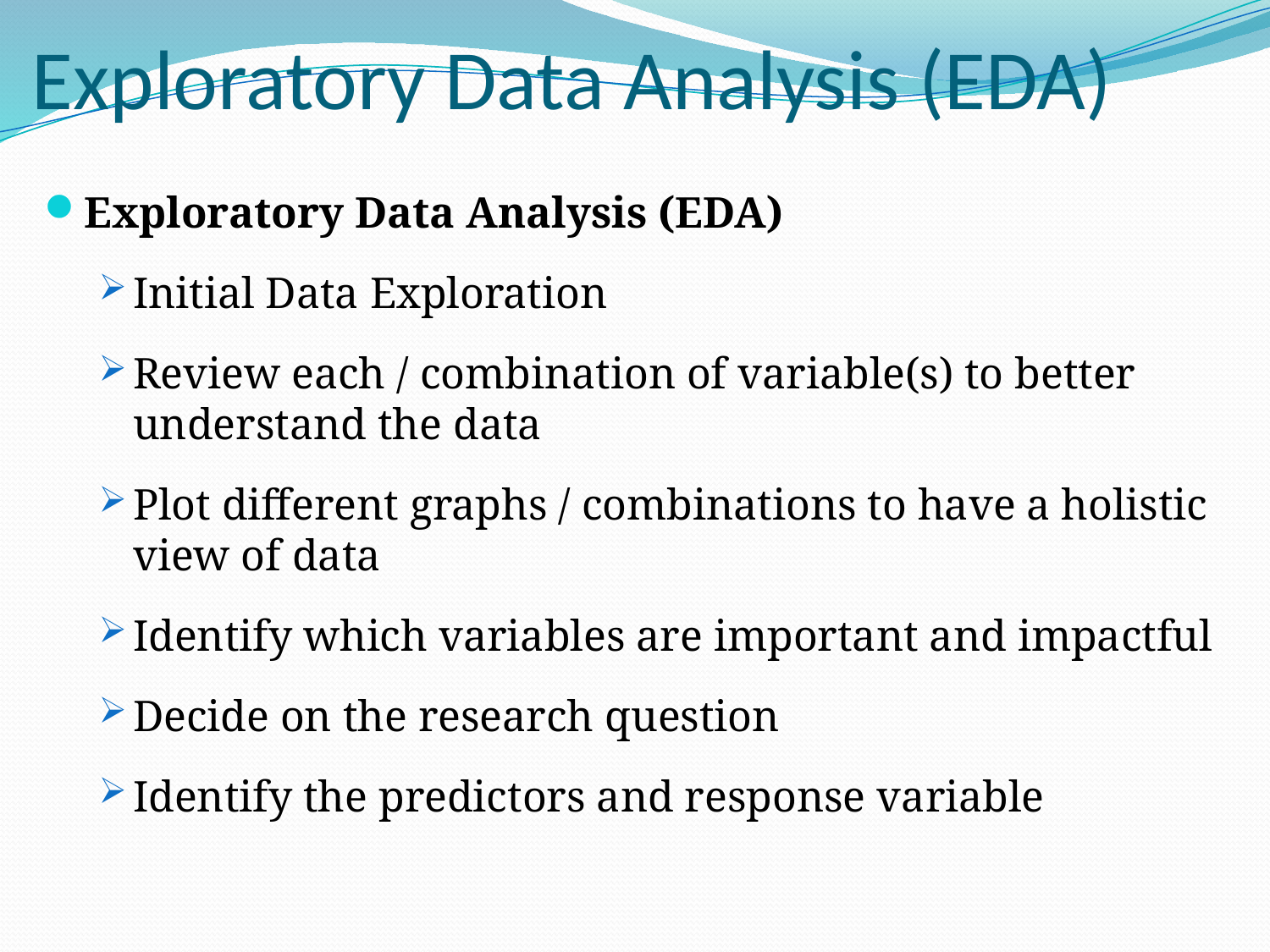

Exploratory Data Analysis (EDA)
Exploratory Data Analysis (EDA)
Initial Data Exploration
Review each / combination of variable(s) to better understand the data
Plot different graphs / combinations to have a holistic view of data
Identify which variables are important and impactful
Decide on the research question
Identify the predictors and response variable